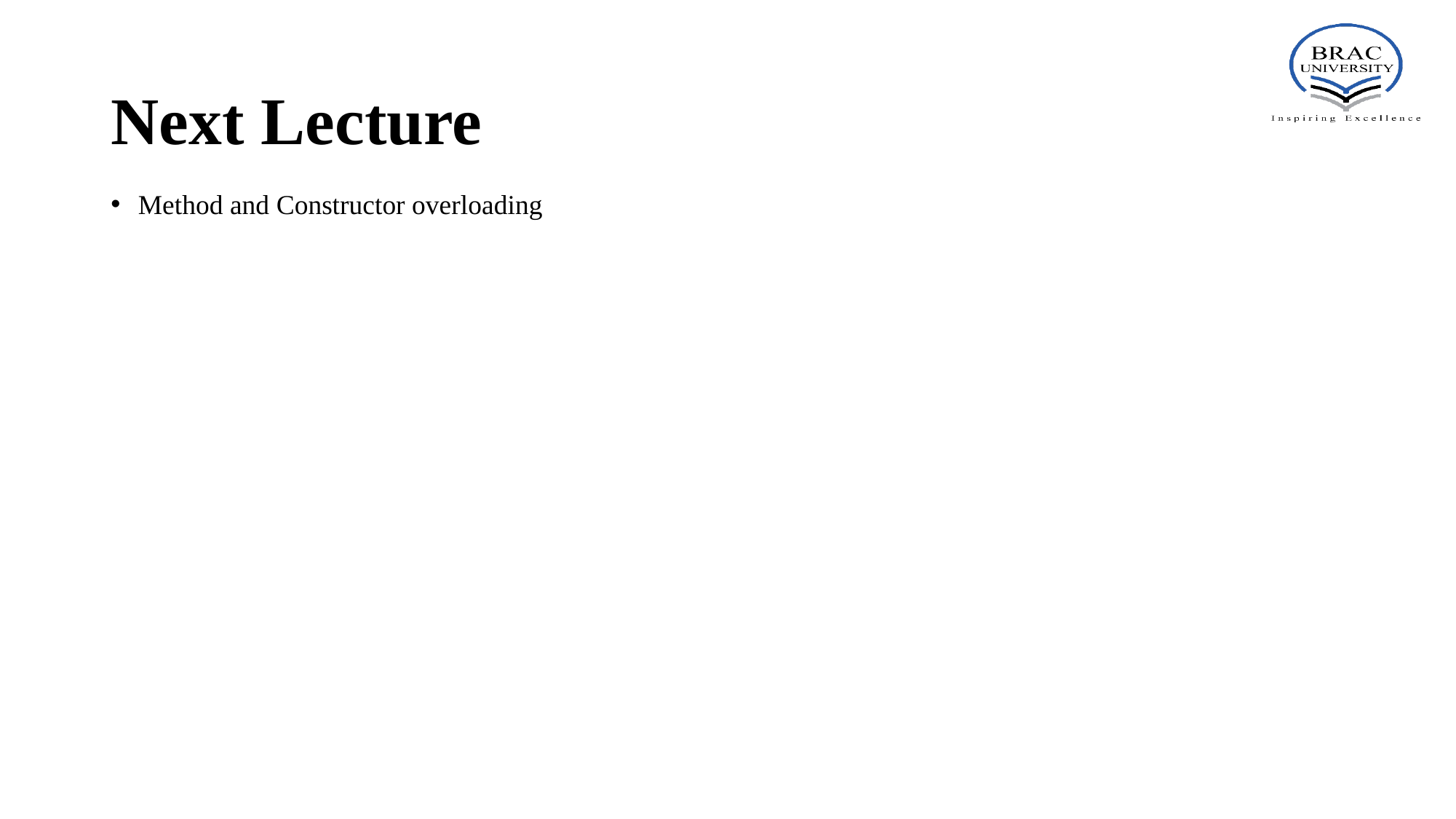

# Next Lecture
Method and Constructor overloading